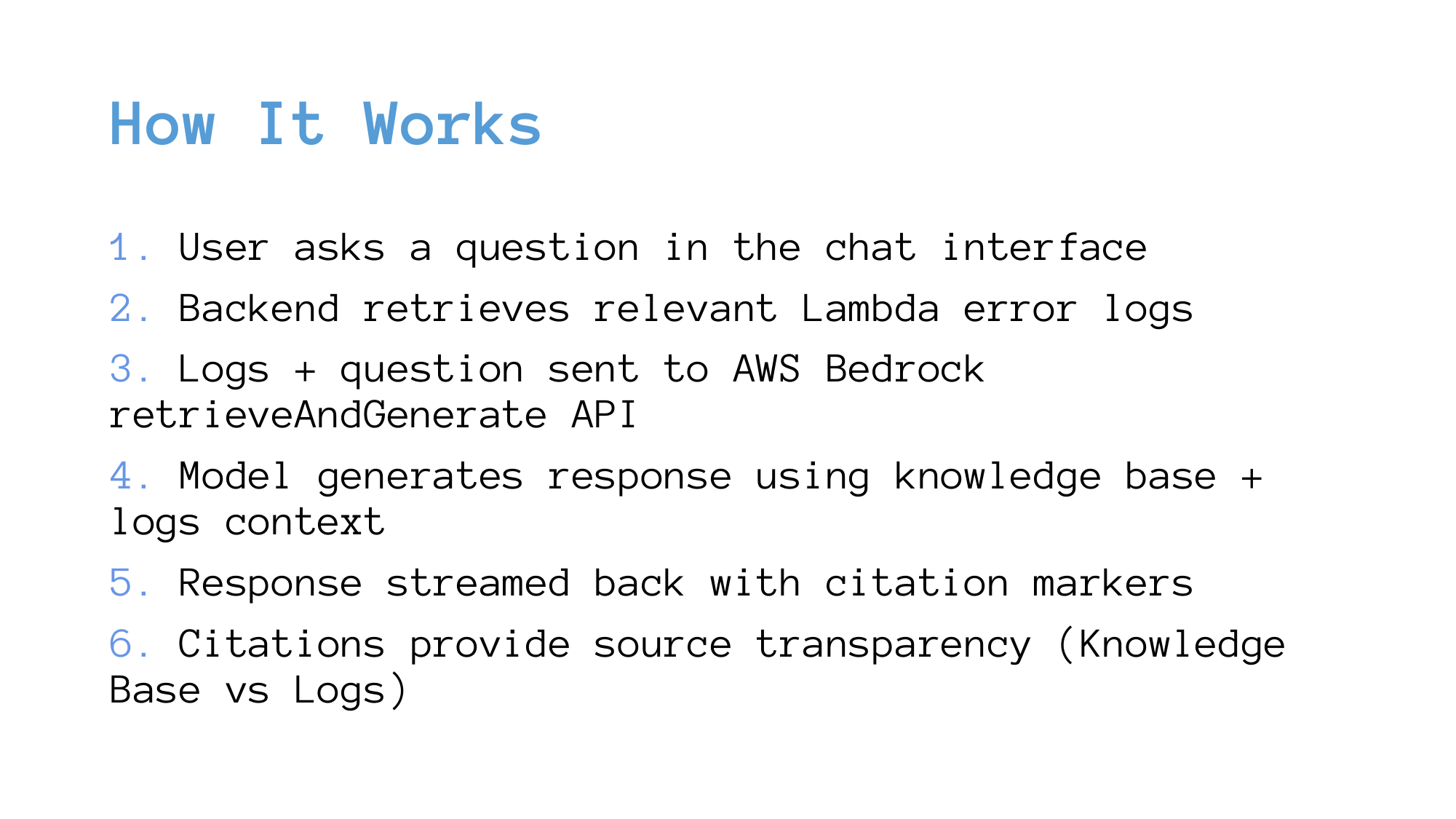

# How It Works
1. User asks a question in the chat interface
2. Backend retrieves relevant Lambda error logs
3. Logs + question sent to AWS Bedrock retrieveAndGenerate API
4. Model generates response using knowledge base + logs context
5. Response streamed back with citation markers
6. Citations provide source transparency (Knowledge Base vs Logs)